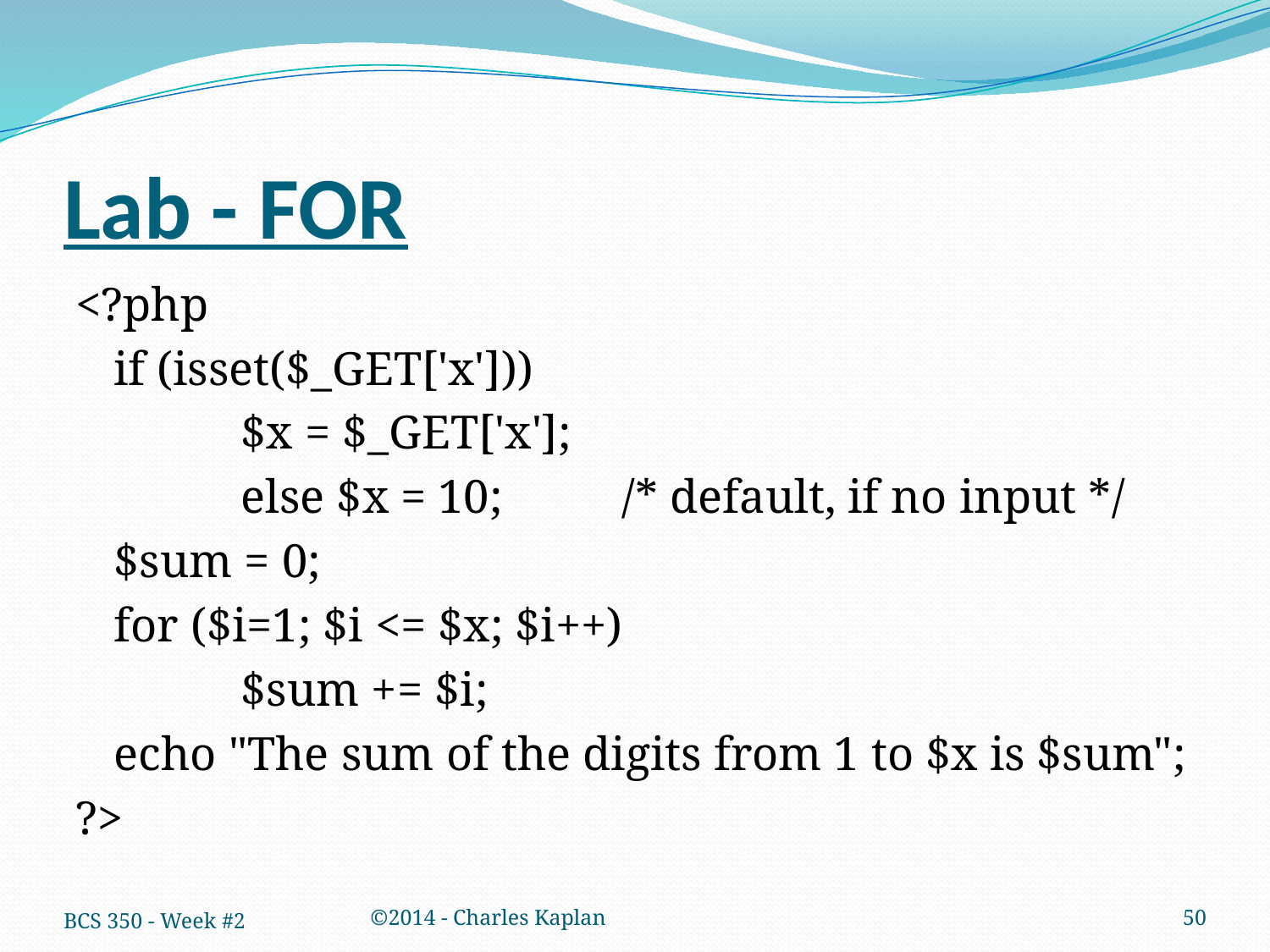

# Lab - FOR
<?php
	if (isset($_GET['x']))
		$x = $_GET['x'];
		else $x = 10;	/* default, if no input */
	$sum = 0;
	for ($i=1; $i <= $x; $i++)
		$sum += $i;
	echo "The sum of the digits from 1 to $x is $sum";
?>

BCS 350 - Week #2
©2014 - Charles Kaplan
50